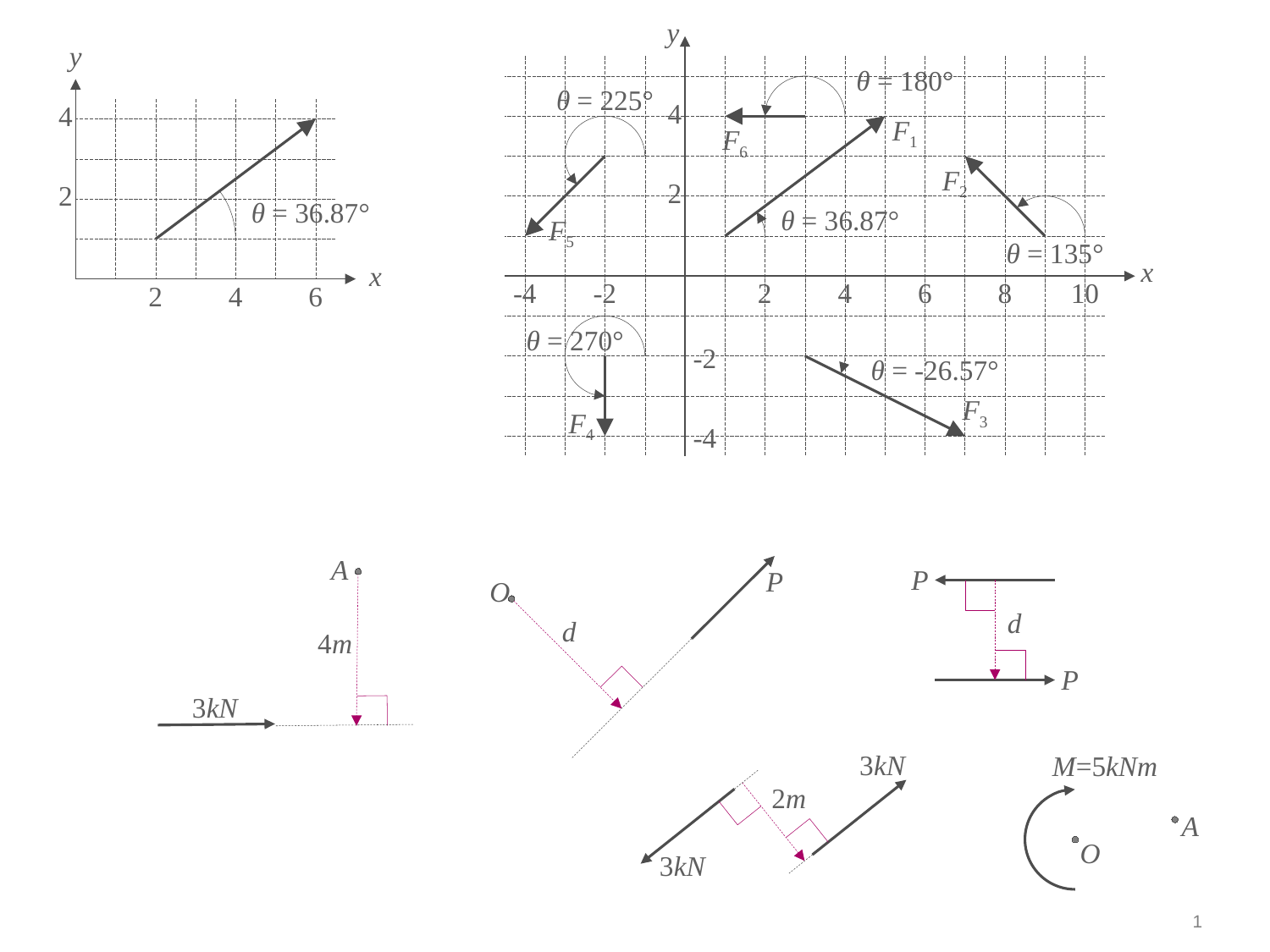

y
θ = 180°
θ = 225°

4
F1

F6
F2
2

θ = 36.87°

F5
θ = 135°
x
-4
-2
2
4
6
8
10
θ = 270°

-2
θ = -26.57°
F3
F4
-4
y
4

2
θ = 36.87°
x
2
4
6
A

4m
3kN

P
O

d

P

d

P
M=5kNm

A

O

3kN
2m
3kN